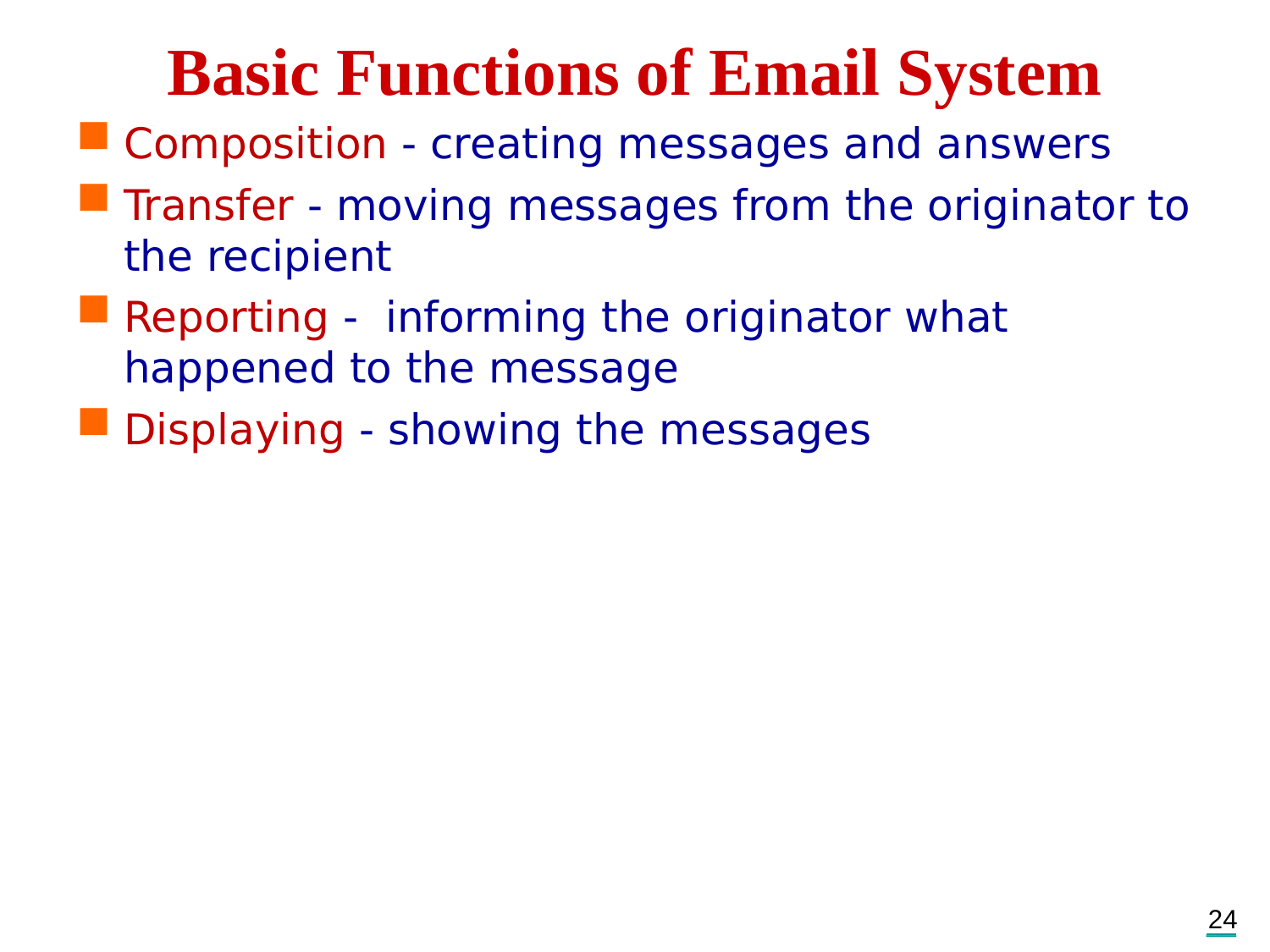

Basic Functions of Email System
Composition - creating messages and answers
Transfer - moving messages from the originator to the recipient
Reporting -  informing the originator what happened to the message
Displaying - showing the messages